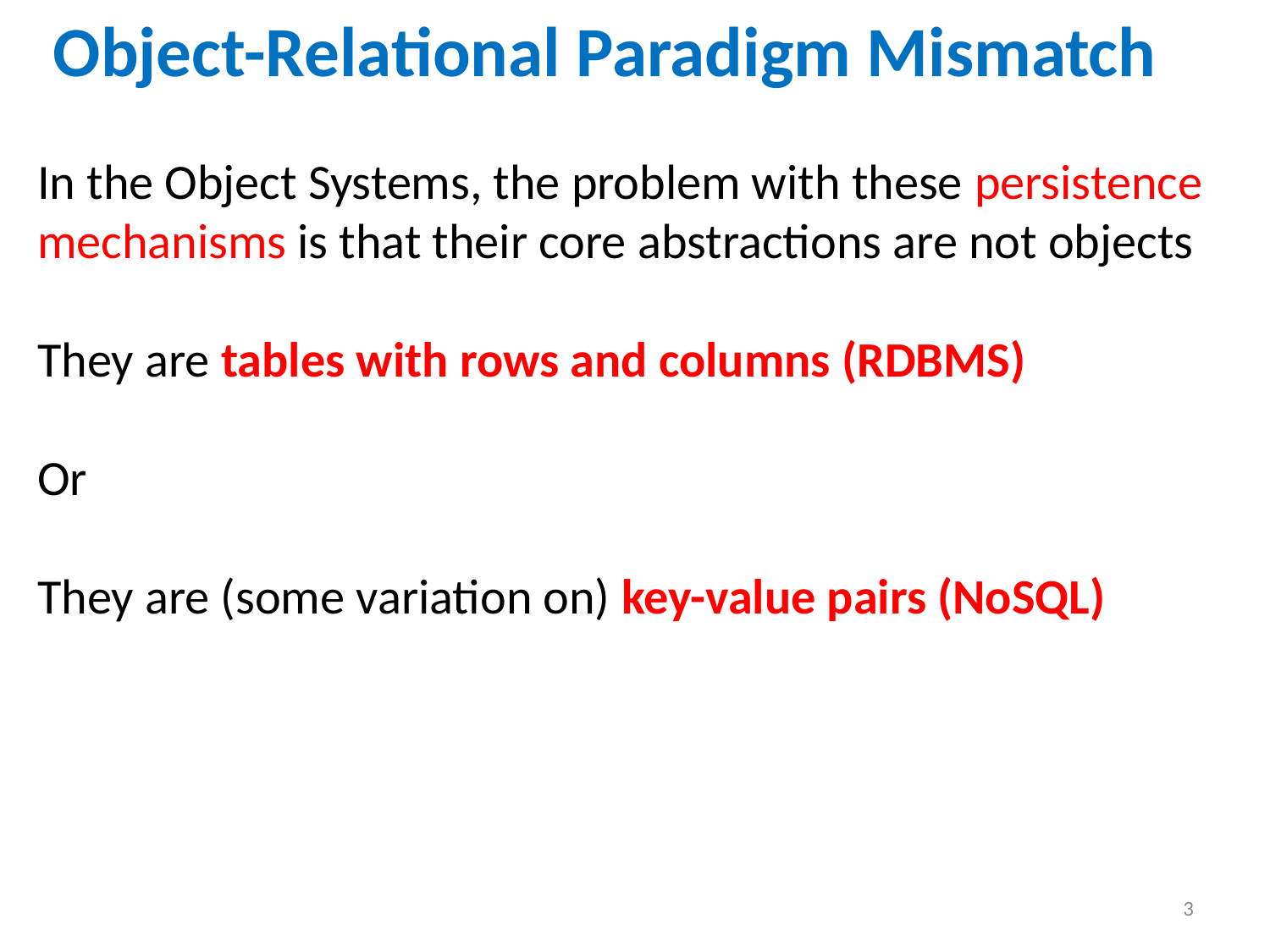

Object-Relational Paradigm Mismatch

In the Object Systems, the problem with these persistence
mechanisms is that their core abstractions are not objects

They are tables with rows and columns (RDBMS)

Or

They are (some variation on) key-value pairs (NoSQL)
3